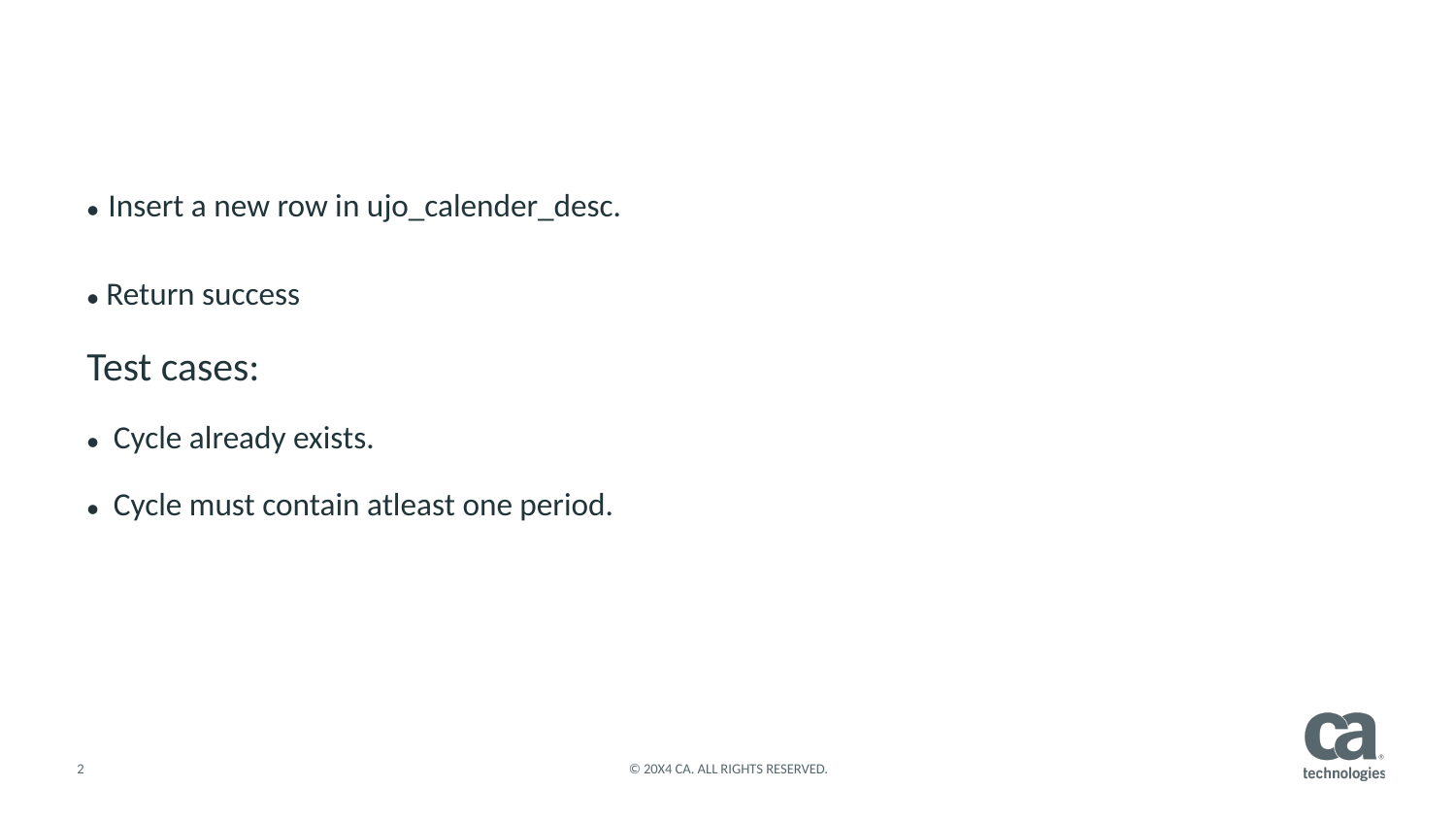

● Insert a new row in ujo_calender_desc.
● Return success
Test cases:
●  Cycle already exists.
●  Cycle must contain atleast one period.